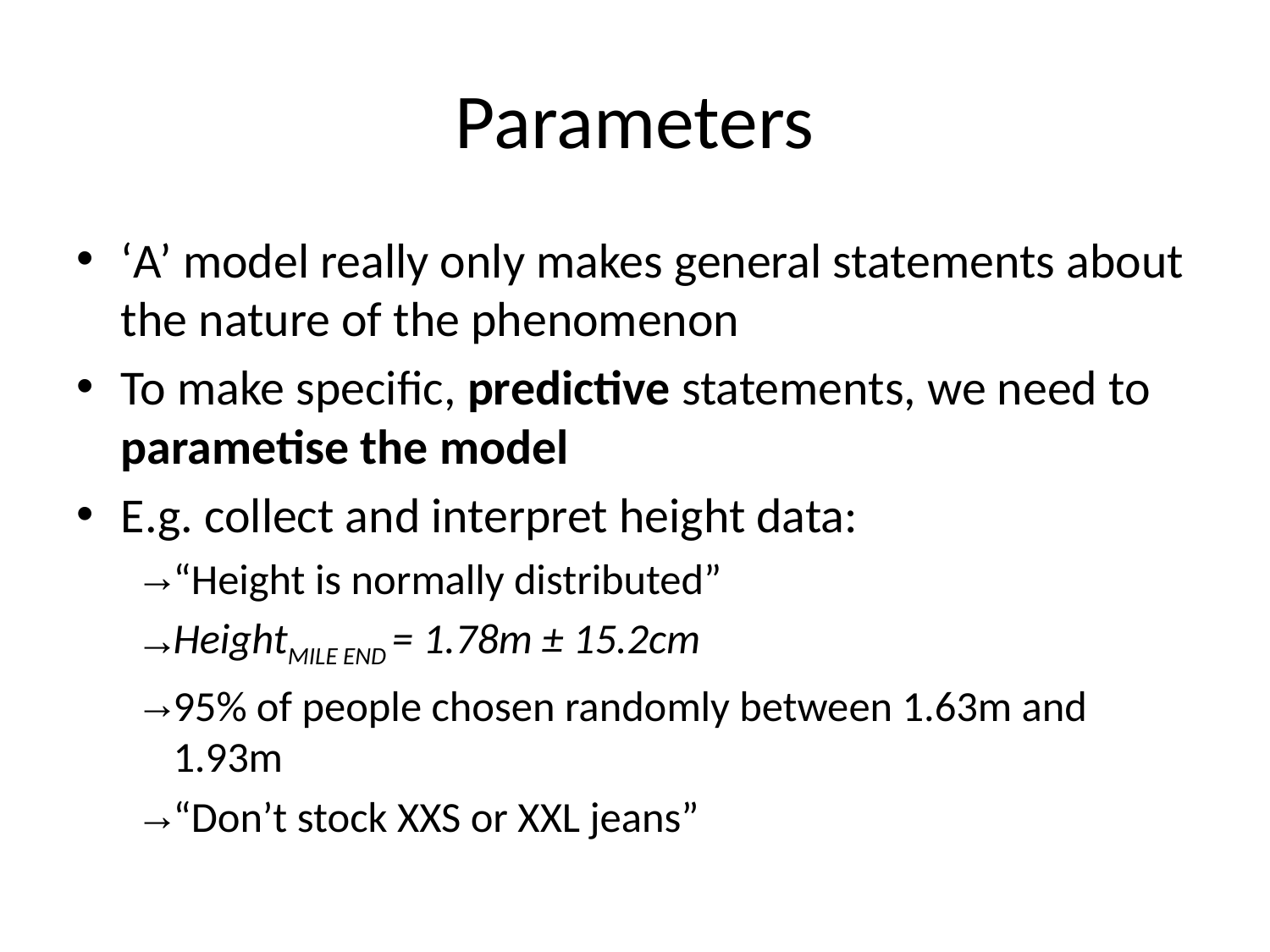

# Parameters
‘A’ model really only makes general statements about the nature of the phenomenon
To make specific, predictive statements, we need to parametise the model
E.g. collect and interpret height data:
“Height is normally distributed”
HeightMILE END = 1.78m ± 15.2cm
95% of people chosen randomly between 1.63m and 1.93m
“Don’t stock XXS or XXL jeans”